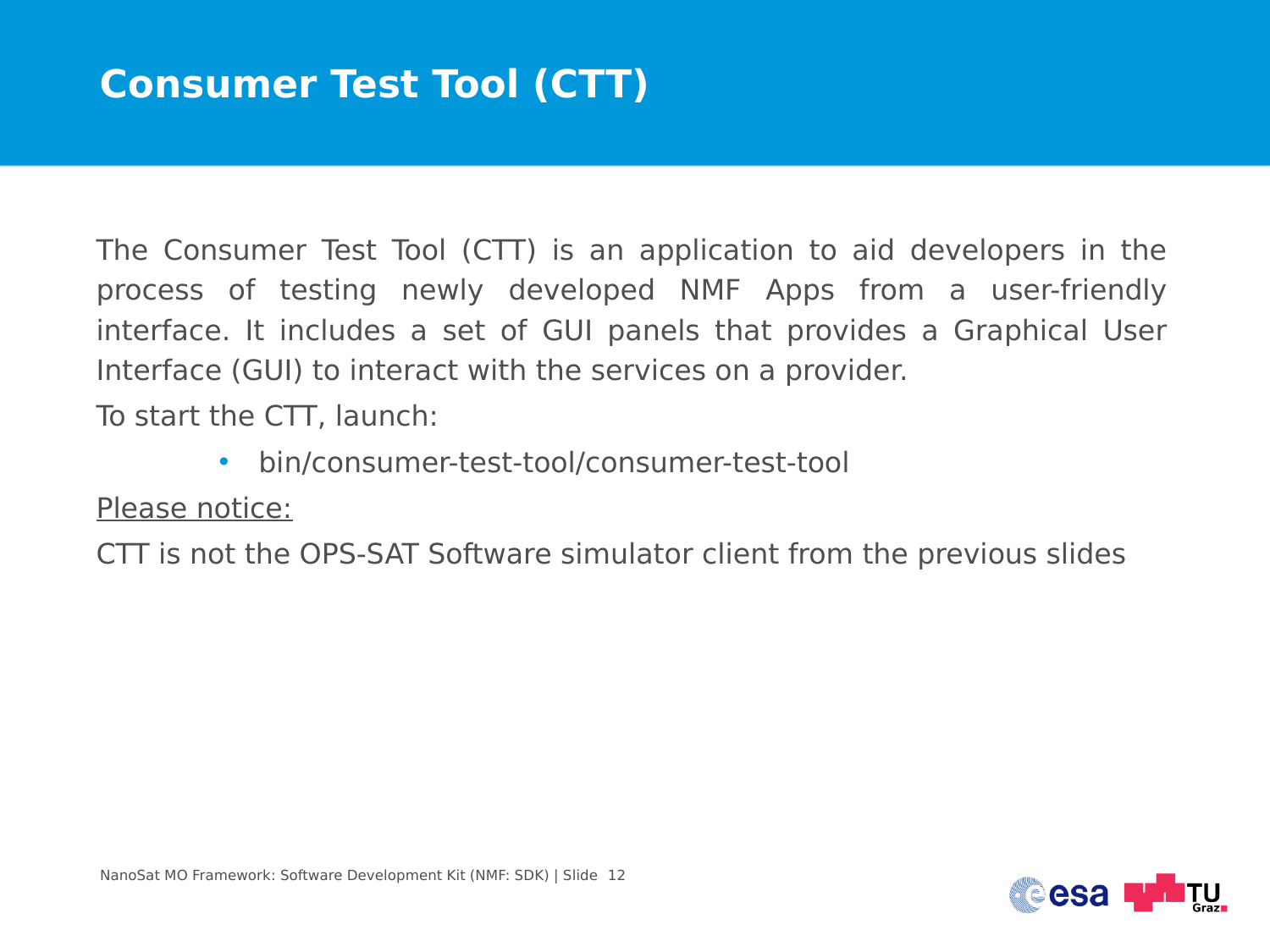

# Consumer Test Tool (CTT)
The Consumer Test Tool (CTT) is an application to aid developers in the process of testing newly developed NMF Apps from a user-friendly interface. It includes a set of GUI panels that provides a Graphical User Interface (GUI) to interact with the services on a provider.
To start the CTT, launch:
bin/consumer-test-tool/consumer-test-tool
Please notice:
CTT is not the OPS-SAT Software simulator client from the previous slides